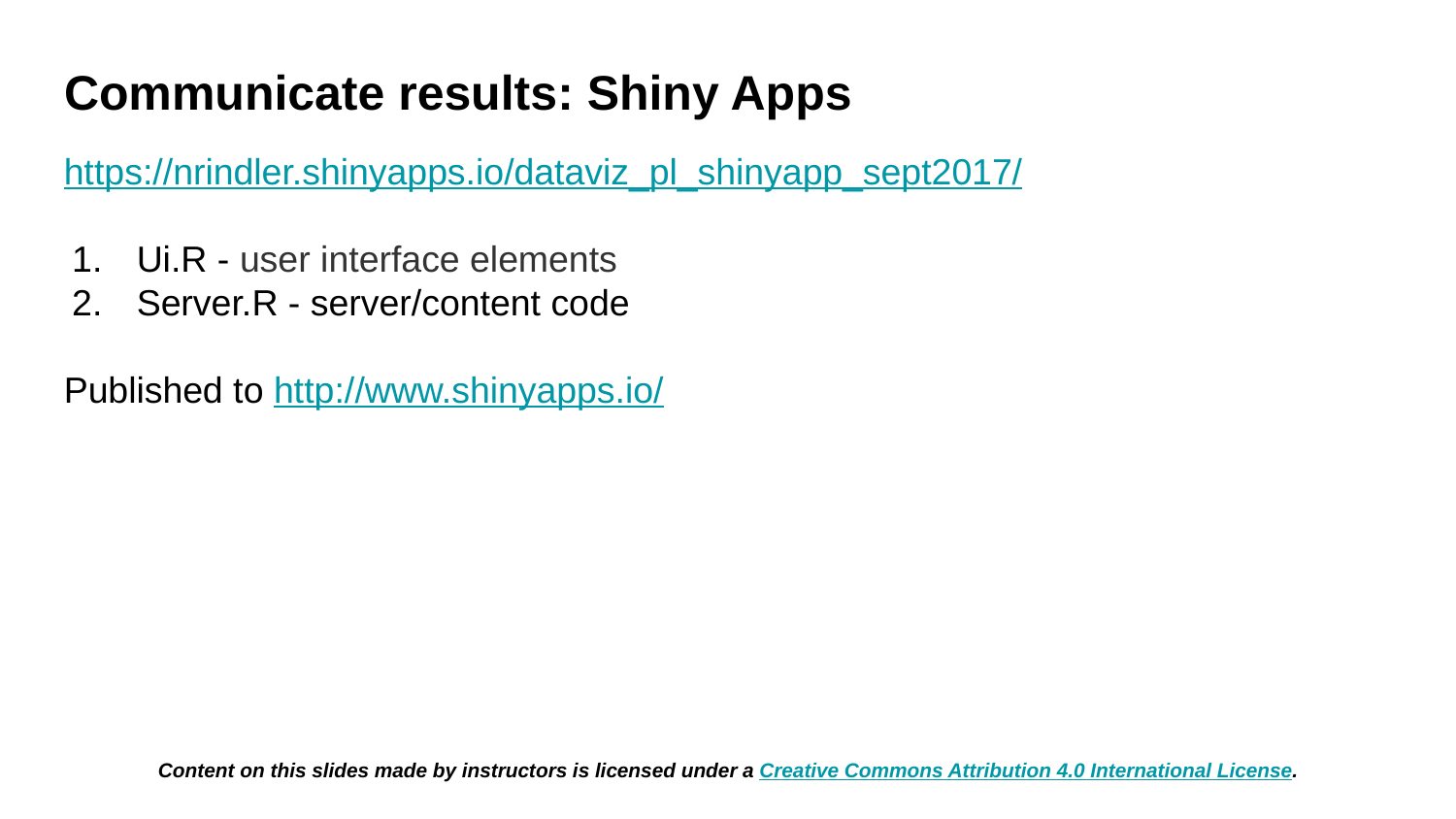

# Communicate results: Shiny Apps
https://nrindler.shinyapps.io/dataviz_pl_shinyapp_sept2017/

Ui.R - user interface elements
Server.R - server/content code

Published to http://www.shinyapps.io/